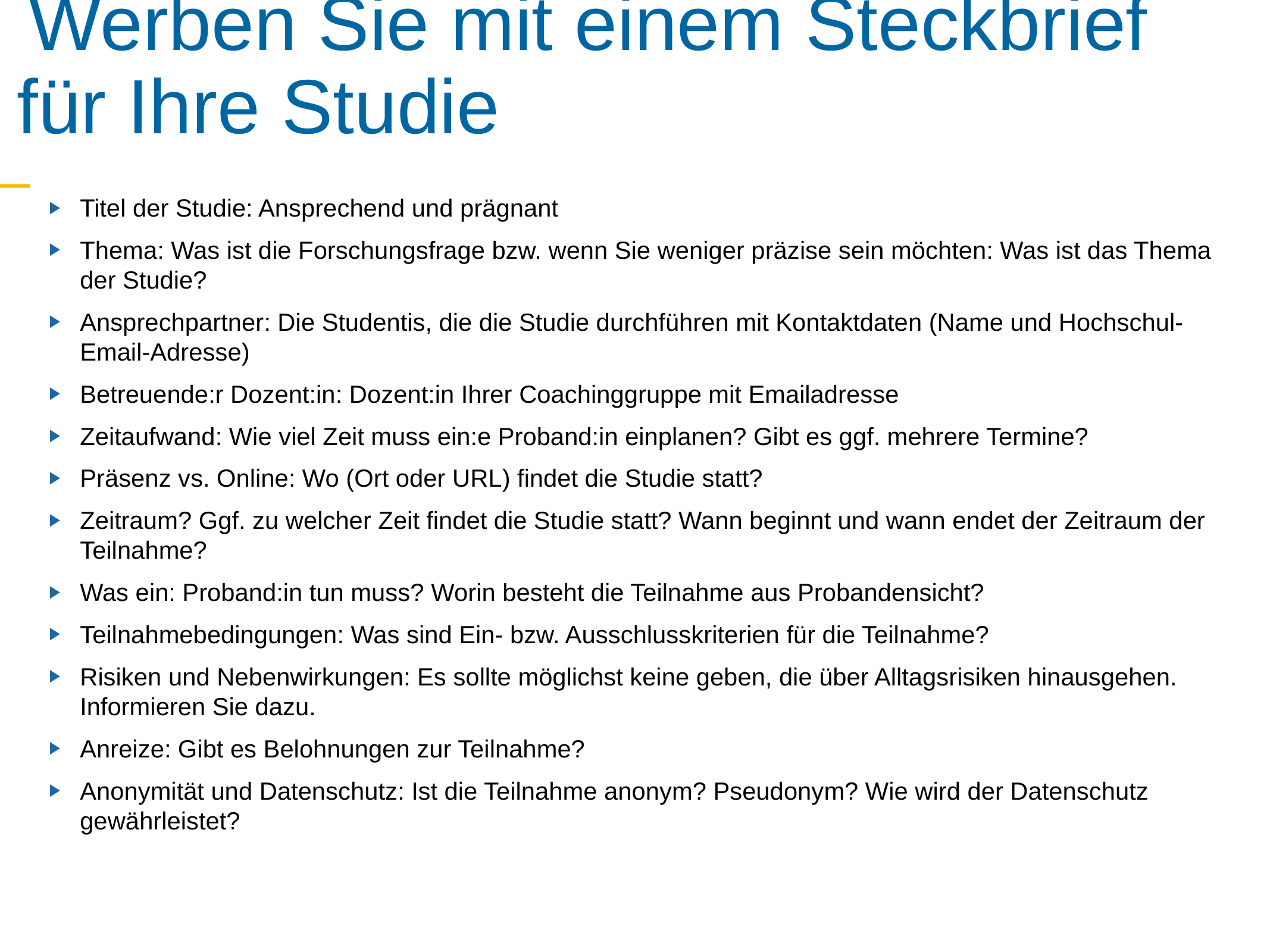

Werben Sie mit einem Steckbrief für Ihre Studie
Titel der Studie: Ansprechend und prägnant
Thema: Was ist die Forschungsfrage bzw. wenn Sie weniger präzise sein möchten: Was ist das Thema der Studie?
Ansprechpartner: Die Studentis, die die Studie durchführen mit Kontaktdaten (Name und Hochschul-Email-Adresse)
Betreuende:r Dozent:in: Dozent:in Ihrer Coachinggruppe mit Emailadresse
Zeitaufwand: Wie viel Zeit muss ein:e Proband:in einplanen? Gibt es ggf. mehrere Termine?
Präsenz vs. Online: Wo (Ort oder URL) findet die Studie statt?
Zeitraum? Ggf. zu welcher Zeit findet die Studie statt? Wann beginnt und wann endet der Zeitraum der Teilnahme?
Was ein: Proband:in tun muss? Worin besteht die Teilnahme aus Probandensicht?
Teilnahmebedingungen: Was sind Ein- bzw. Ausschlusskriterien für die Teilnahme?
Risiken und Nebenwirkungen: Es sollte möglichst keine geben, die über Alltagsrisiken hinausgehen. Informieren Sie dazu.
Anreize: Gibt es Belohnungen zur Teilnahme?
Anonymität und Datenschutz: Ist die Teilnahme anonym? Pseudonym? Wie wird der Datenschutz gewährleistet?
12